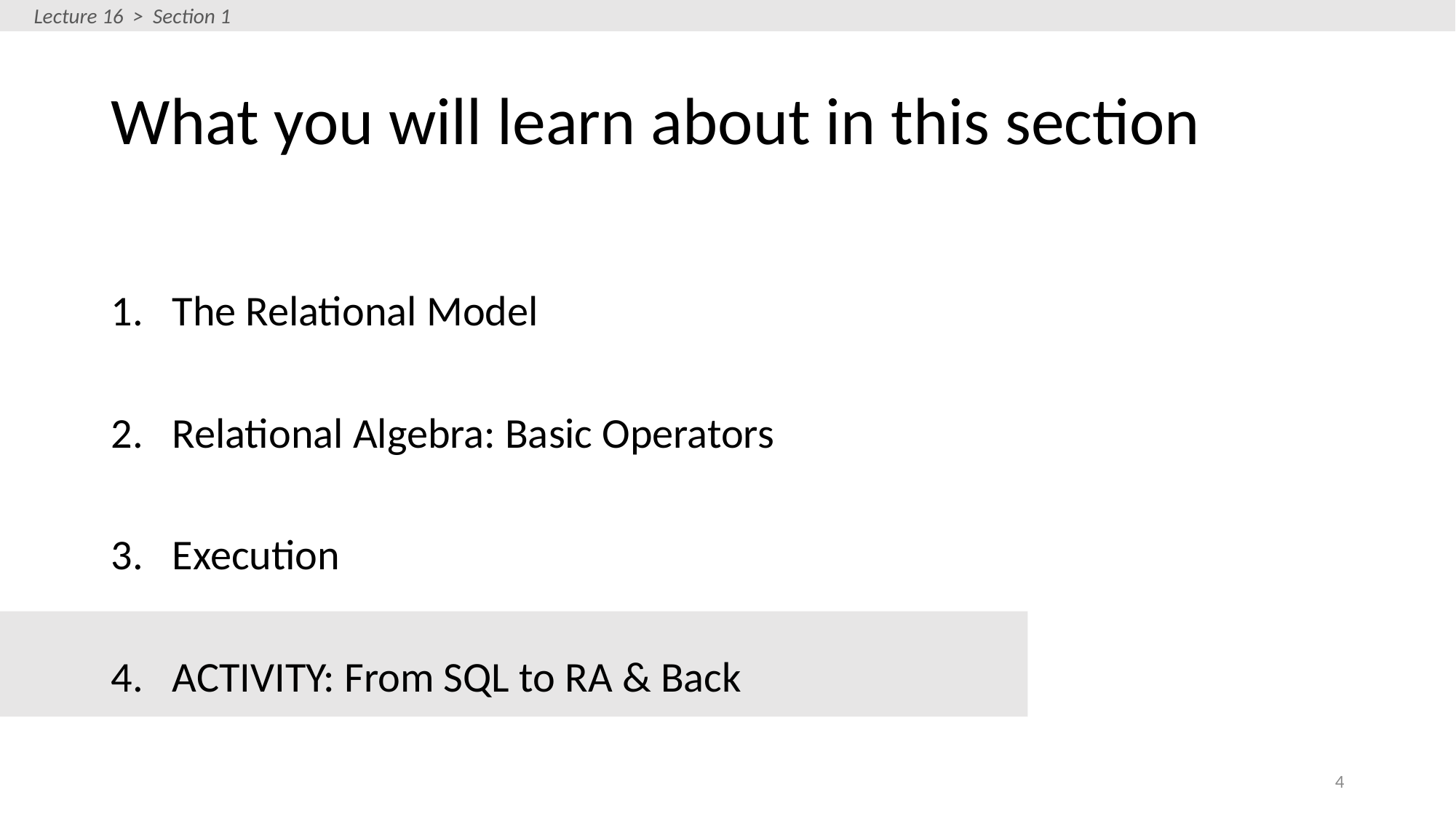

Lecture 16  >  Section 1
# What you will learn about in this section

The Relational Model

Relational Algebra: Basic Operators

Execution

ACTIVITY: From SQL to RA & Back

4